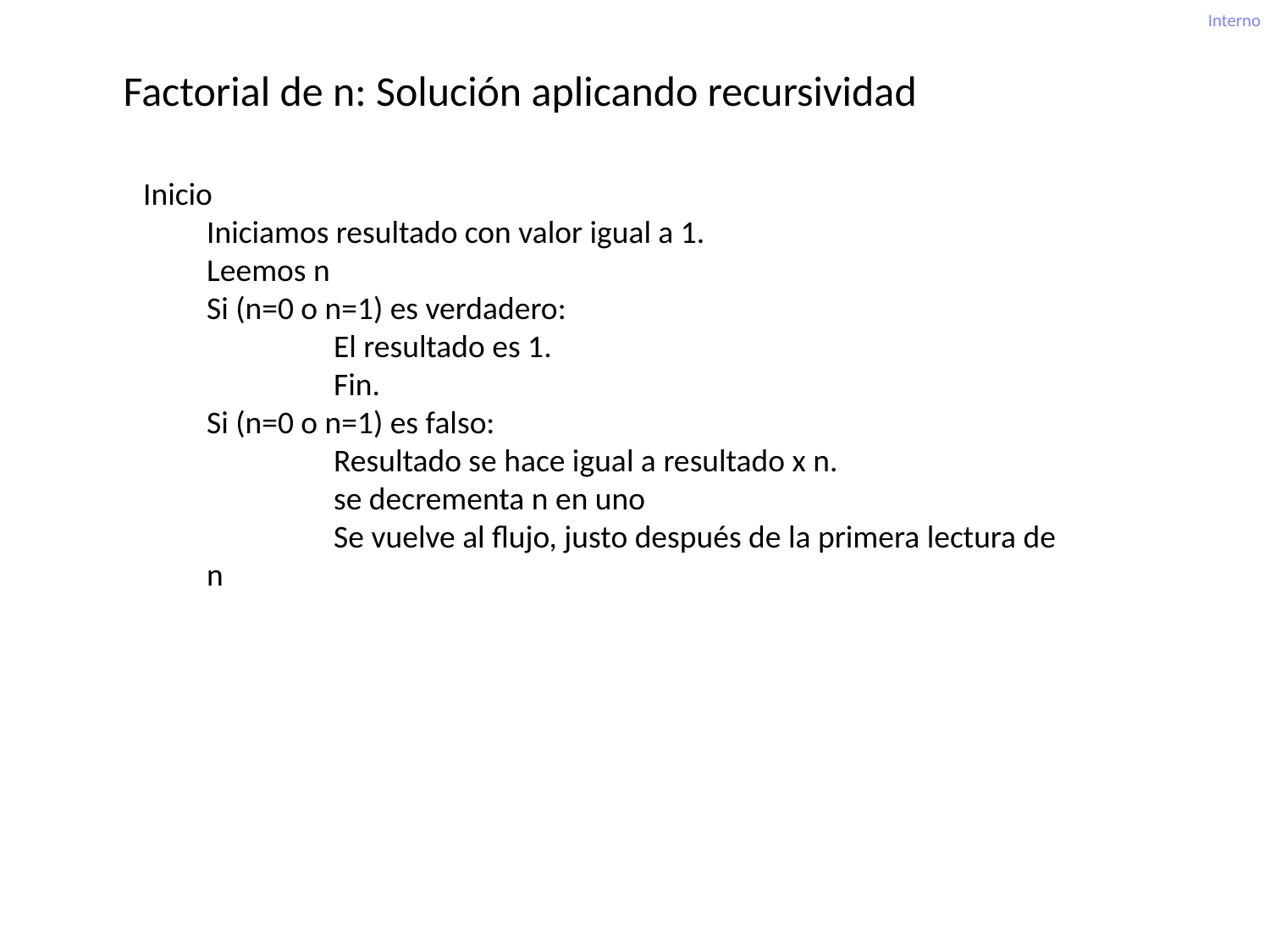

Factorial de n: Solución aplicando recursividad
Inicio
Iniciamos resultado con valor igual a 1.
Leemos n
Si (n=0 o n=1) es verdadero:
	El resultado es 1.
	Fin.
Si (n=0 o n=1) es falso:
	Resultado se hace igual a resultado x n.
	se decrementa n en uno
	Se vuelve al flujo, justo después de la primera lectura de n